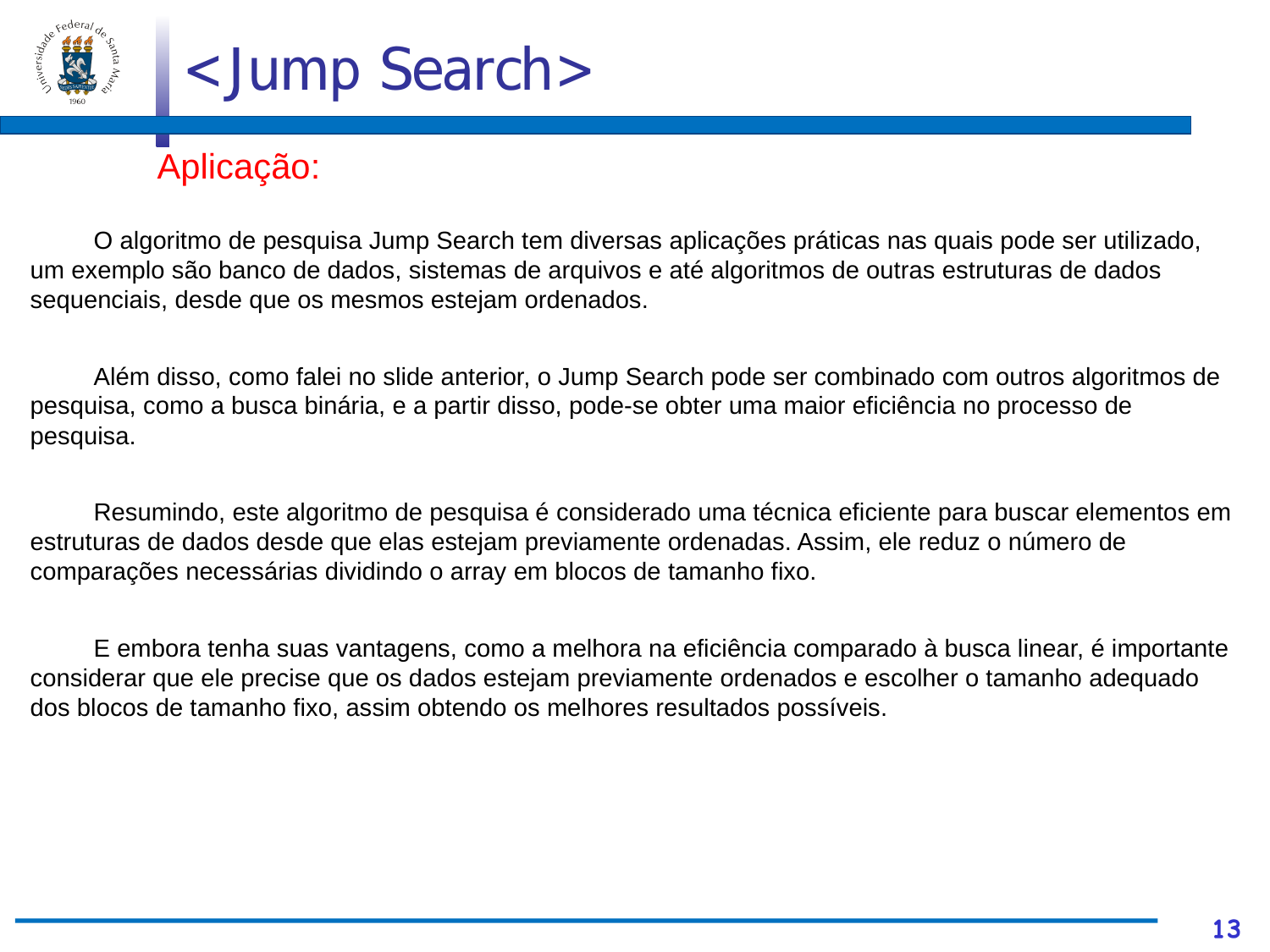

<Jump Search>
	Aplicação:

O algoritmo de pesquisa Jump Search tem diversas aplicações práticas nas quais pode ser utilizado, um exemplo são banco de dados, sistemas de arquivos e até algoritmos de outras estruturas de dados sequenciais, desde que os mesmos estejam ordenados.

Além disso, como falei no slide anterior, o Jump Search pode ser combinado com outros algoritmos de pesquisa, como a busca binária, e a partir disso, pode-se obter uma maior eficiência no processo de pesquisa.

Resumindo, este algoritmo de pesquisa é considerado uma técnica eficiente para buscar elementos em estruturas de dados desde que elas estejam previamente ordenadas. Assim, ele reduz o número de comparações necessárias dividindo o array em blocos de tamanho fixo.

E embora tenha suas vantagens, como a melhora na eficiência comparado à busca linear, é importante considerar que ele precise que os dados estejam previamente ordenados e escolher o tamanho adequado dos blocos de tamanho fixo, assim obtendo os melhores resultados possíveis.

13